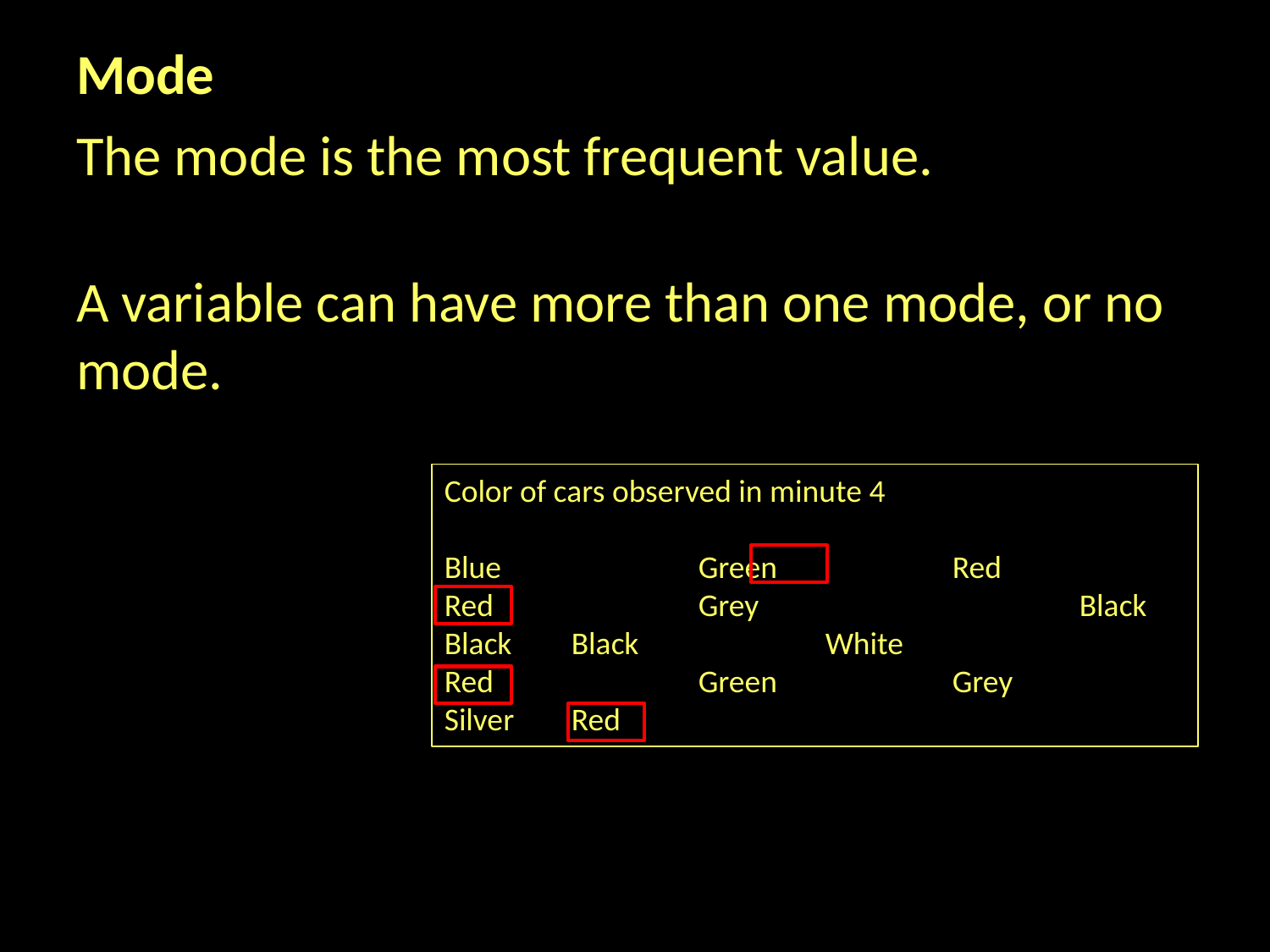

Mode
The mode is the most frequent value.
A variable can have more than one mode, or no mode.
Color of cars observed in minute 4

Blue		Green		Red
Red		Grey			Black
Black	Black		White
Red		Green		Grey
Silver	Red